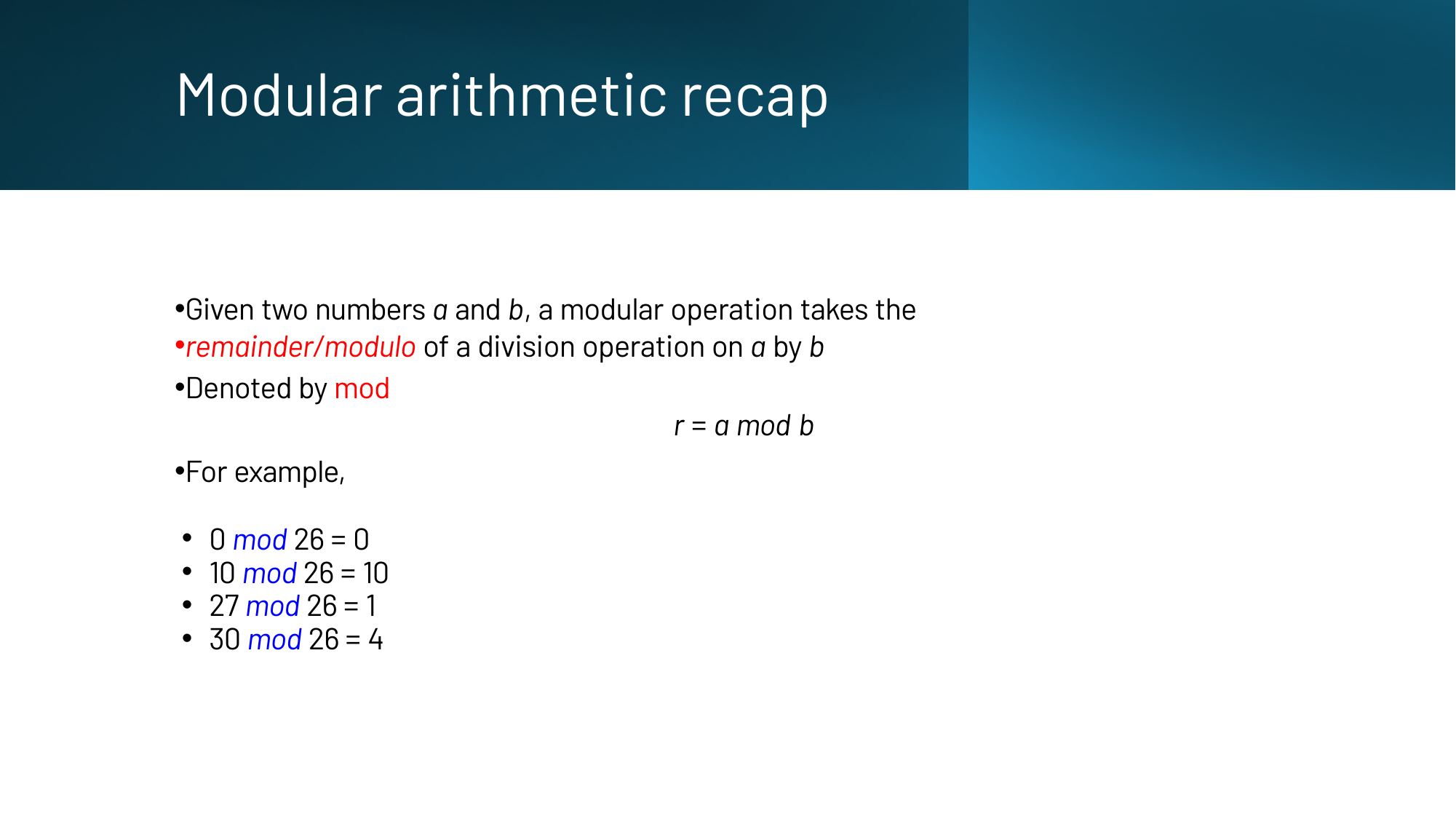

# Modular arithmetic recap
Given two numbers a and b, a modular operation takes the
remainder/modulo of a division operation on a by b
Denoted by mod
r = a mod b
For example,

0 mod 26 = 0
10 mod 26 = 10
27 mod 26 = 1
30 mod 26 = 4